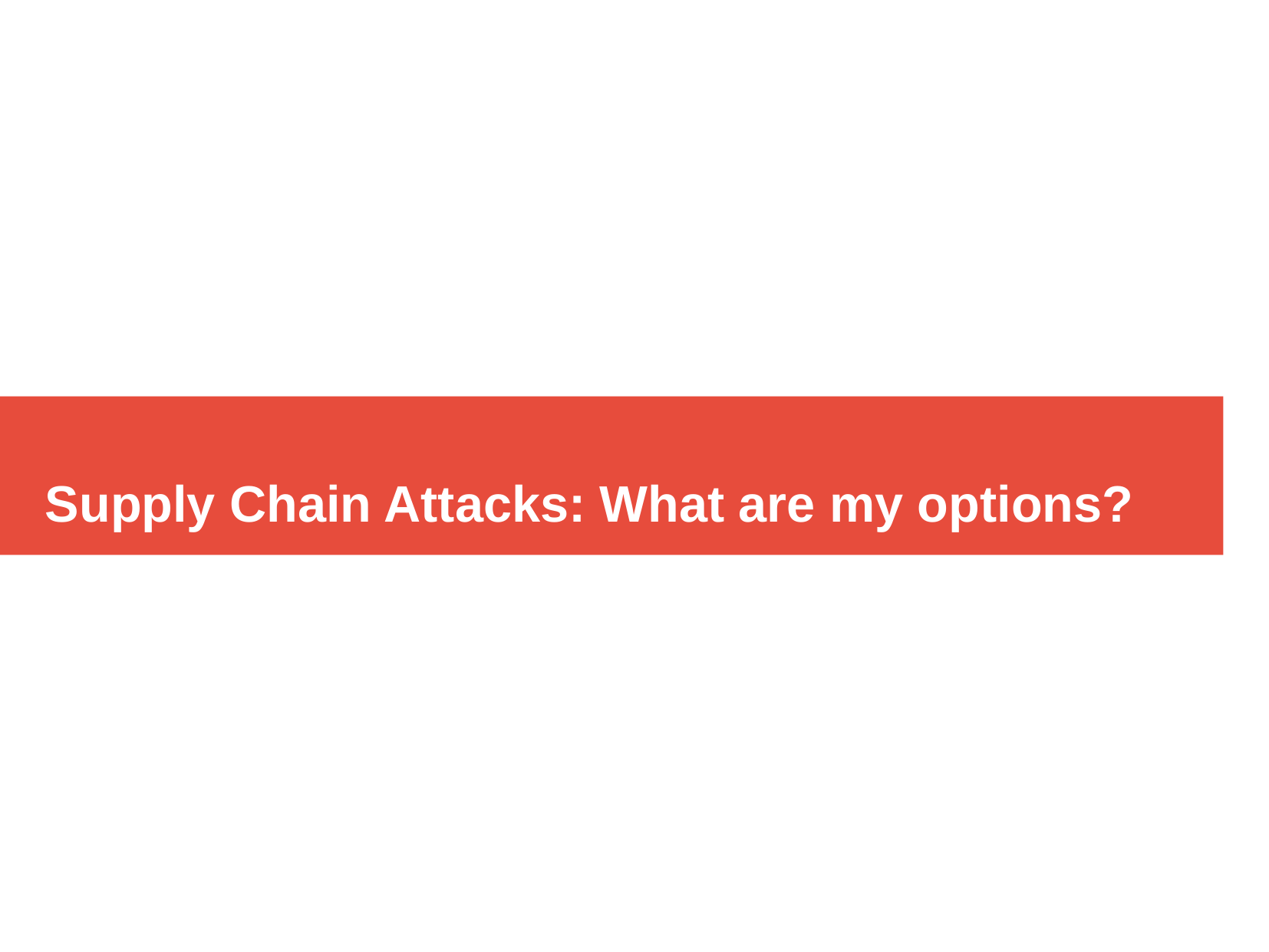

Supply Chain Attacks: What are my options?